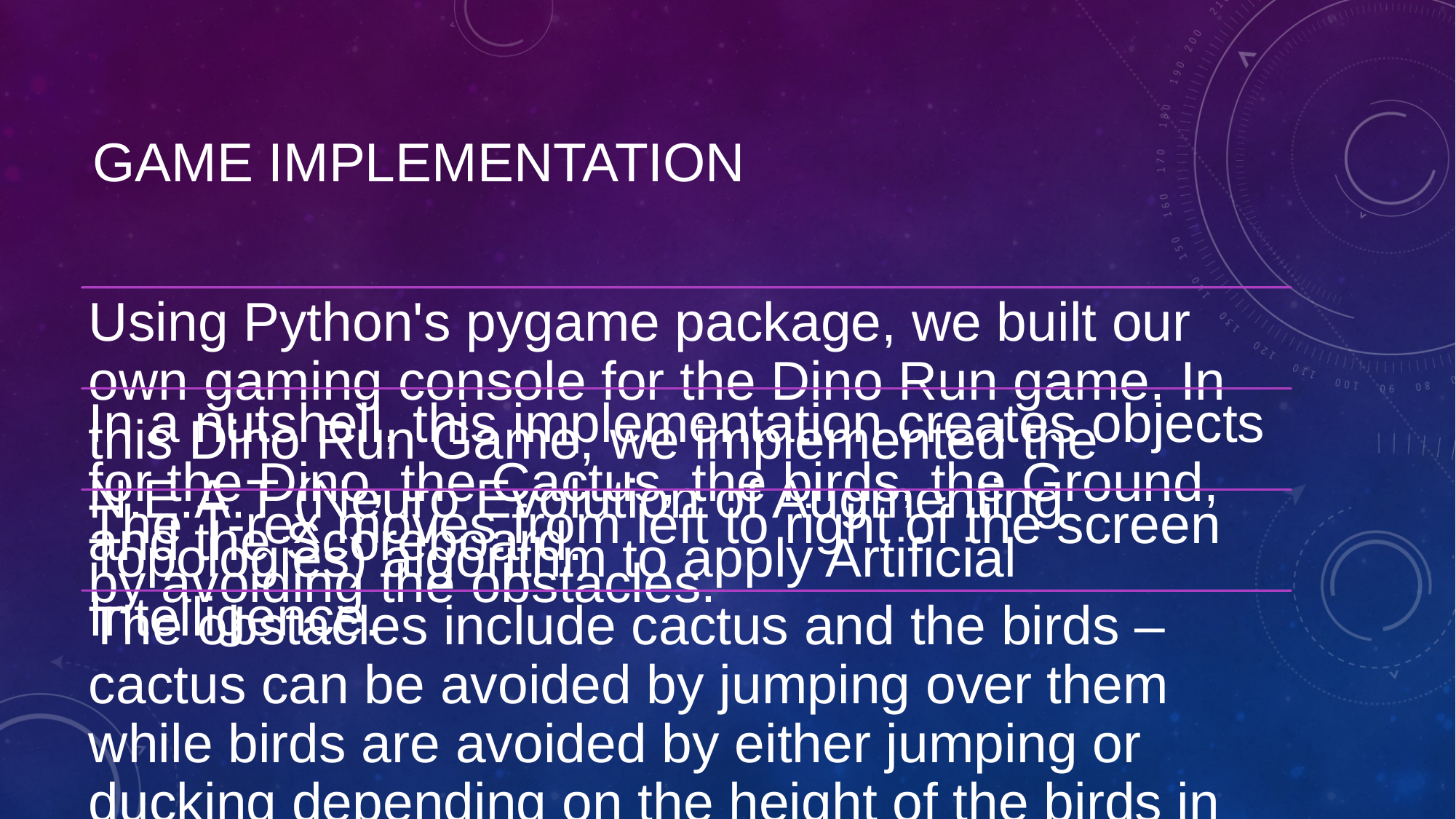

# GAME Implementation
Using Python's pygame package, we built our own gaming console for the Dino Run game. In this Dino Run Game, we implemented the N.E.A.T (Neuro Evolution of Augmenting Topologies) algorithm to apply Artificial Intelligence.
In a nutshell, this implementation creates objects for the Dino, the Cactus, the birds, the Ground, and the Scoreboard.
The T-rex moves from left to right of the screen by avoiding the obstacles.
The obstacles include cactus and the birds – cactus can be avoided by jumping over them while birds are avoided by either jumping or ducking depending on the height of the birds in the sky.